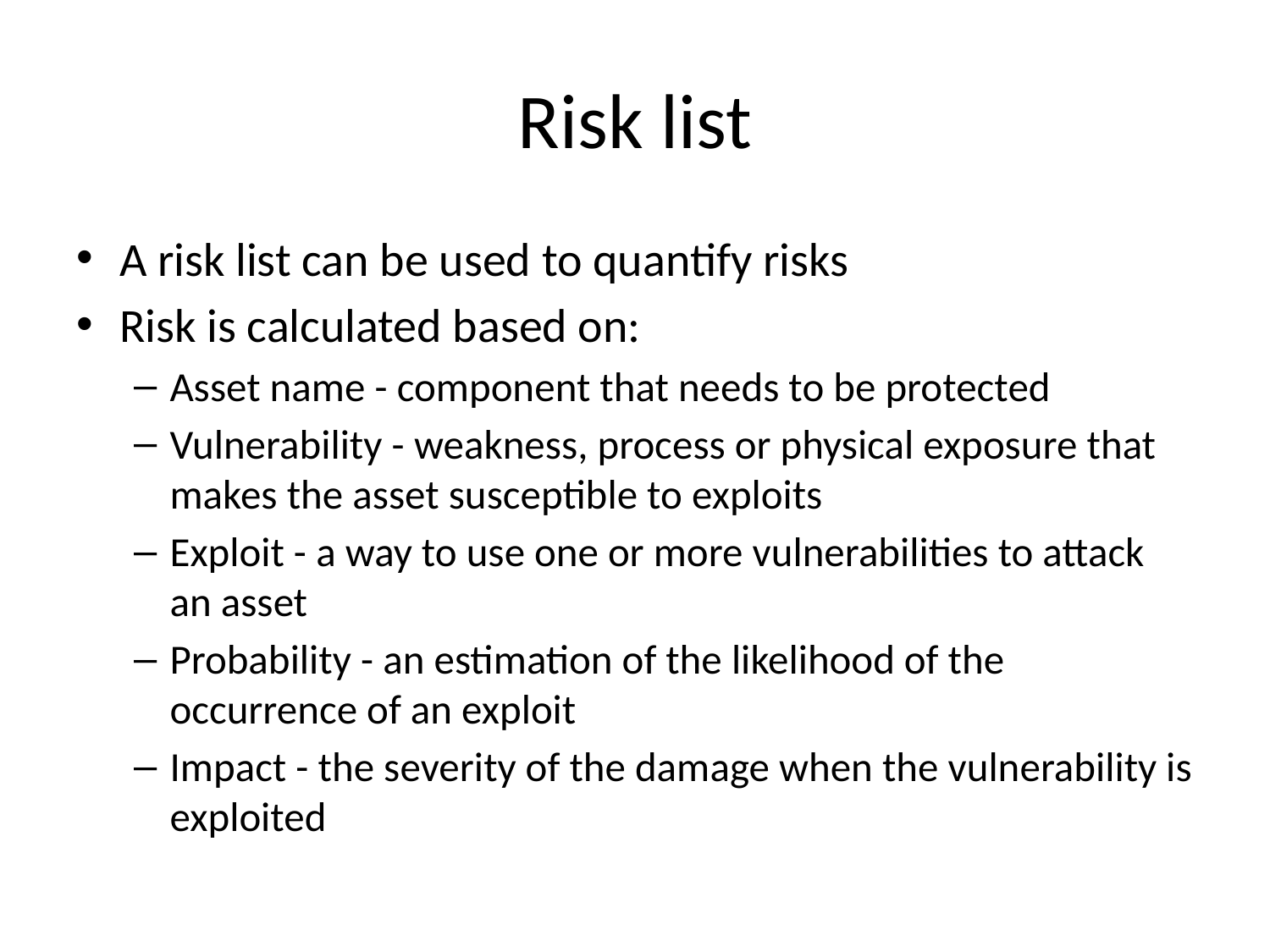

# Risk list
A risk list can be used to quantify risks
Risk is calculated based on:
Asset name - component that needs to be protected
Vulnerability - weakness, process or physical exposure that makes the asset susceptible to exploits
Exploit - a way to use one or more vulnerabilities to attack an asset
Probability - an estimation of the likelihood of the occurrence of an exploit
Impact - the severity of the damage when the vulnerability is exploited